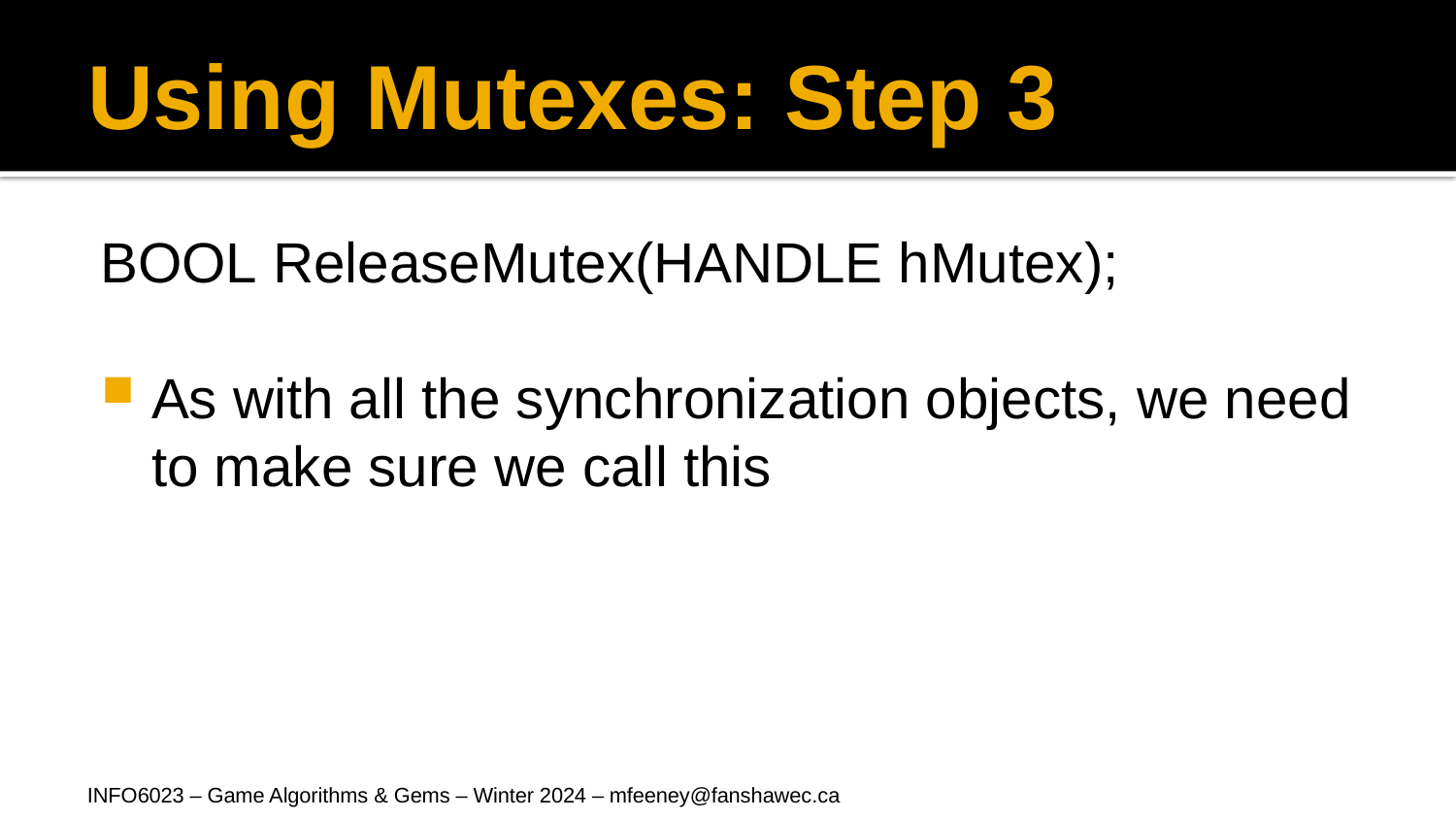

# Using Mutexes: Step 3
BOOL ReleaseMutex(HANDLE hMutex);
As with all the synchronization objects, we need to make sure we call this